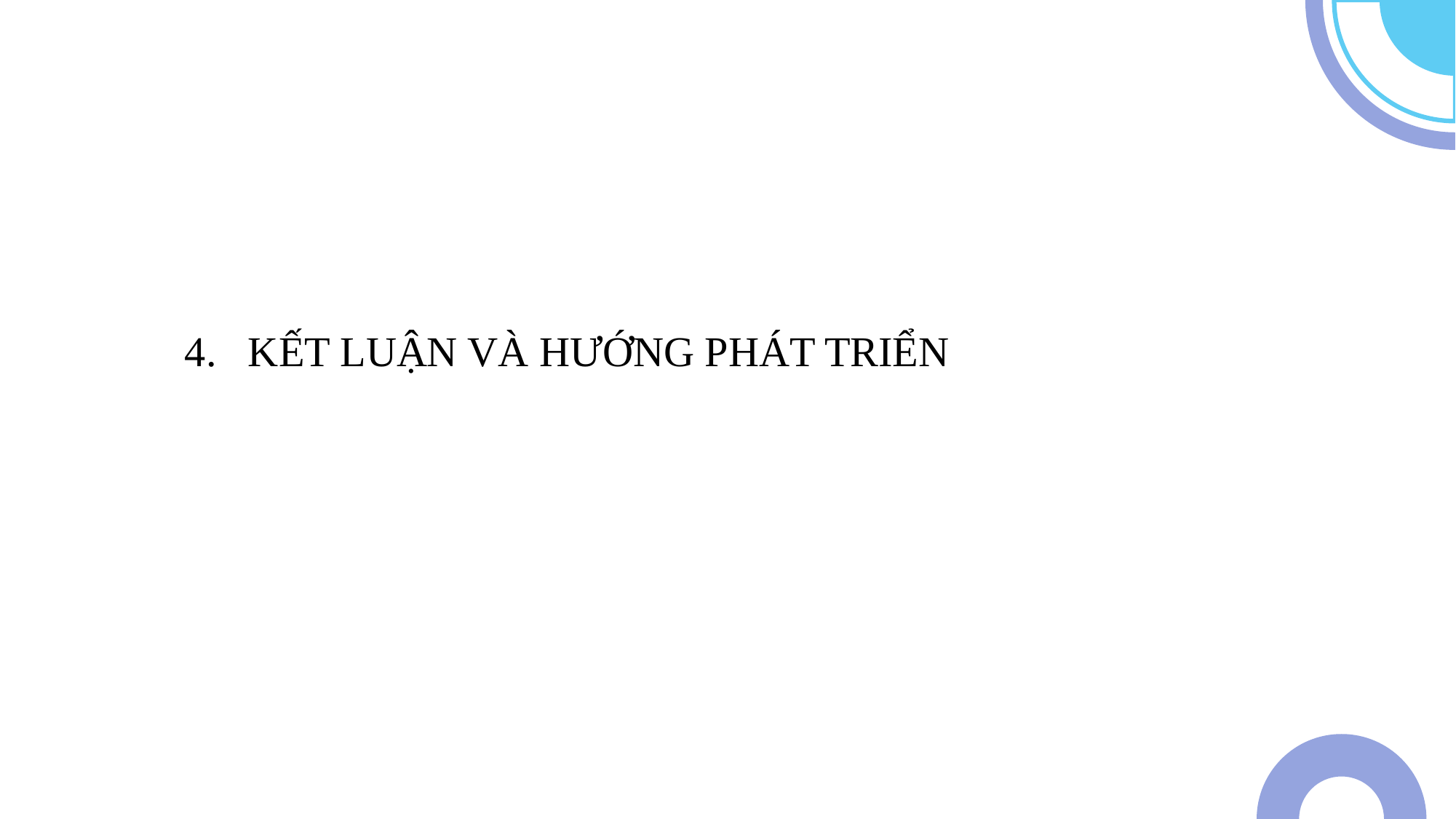

4.   KẾT LUẬN VÀ HƯỚNG PHÁT TRIỂN